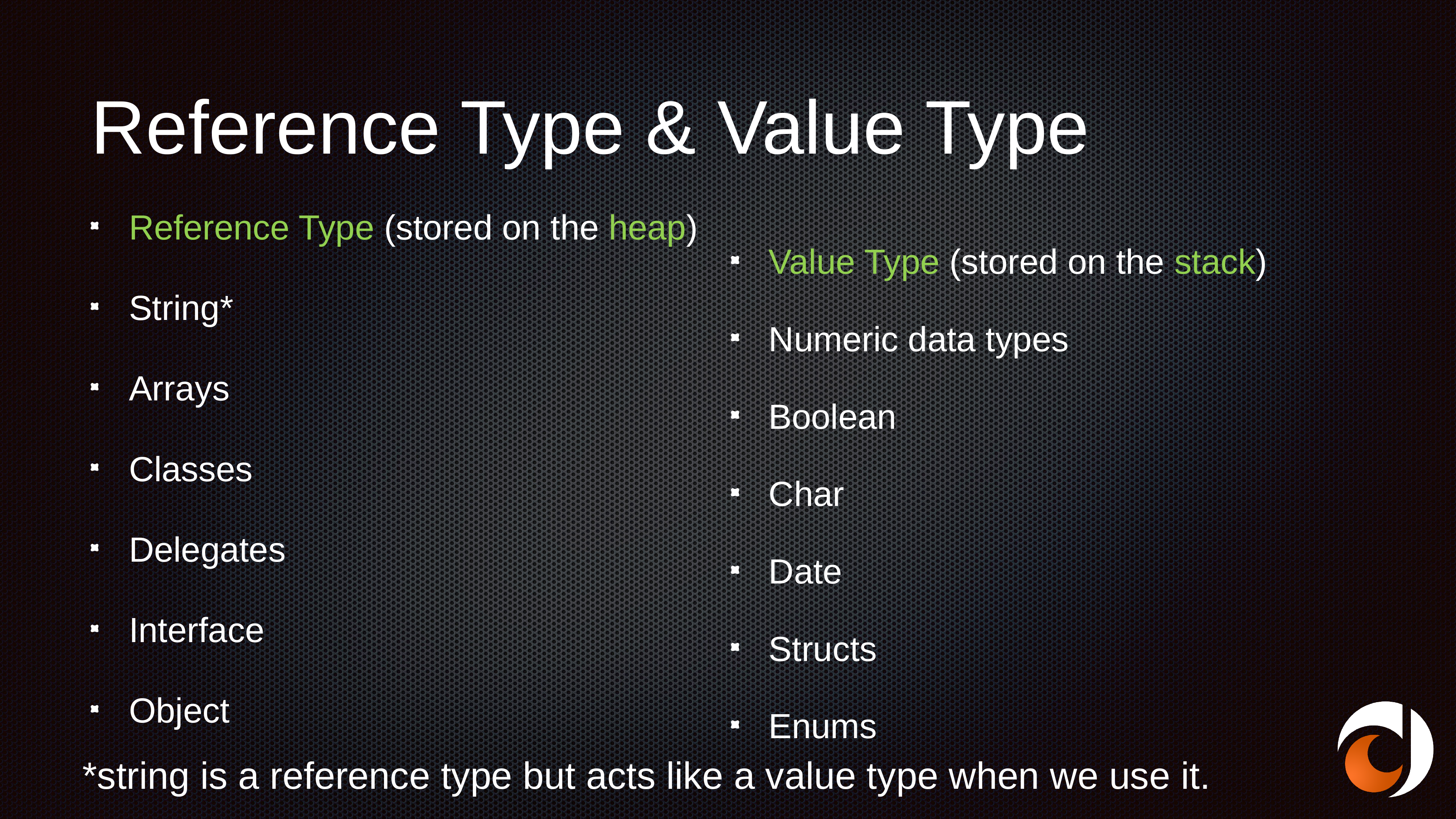

# Reference Type & Value Type
Reference Type (stored on the heap)
String*
Arrays
Classes
Delegates
Interface
Object
Value Type (stored on the stack)
Numeric data types
Boolean
Char
Date
Structs
Enums

*string is a reference type but acts like a value type when we use it.